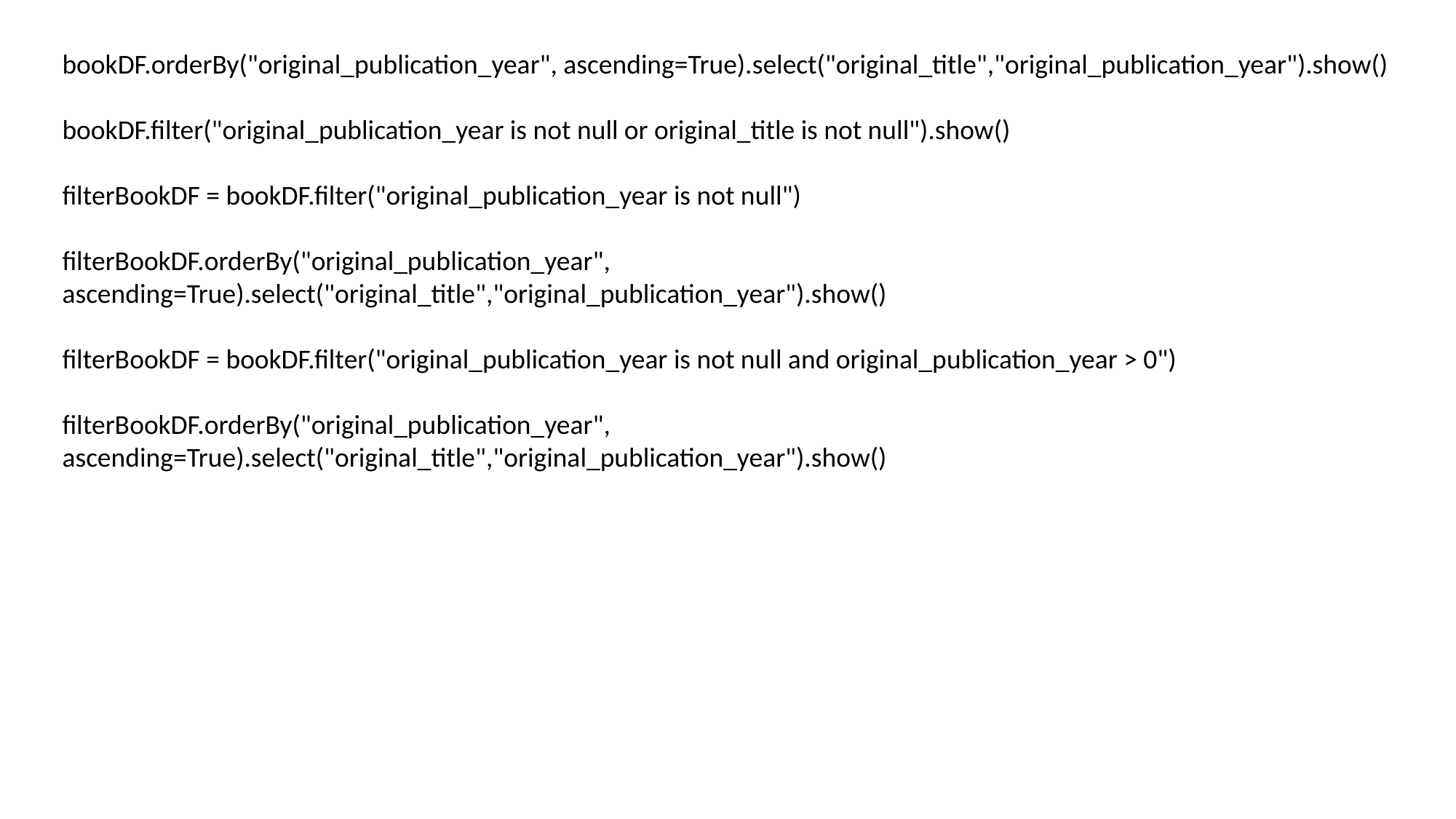

bookDF.orderBy("original_publication_year", ascending=True).select("original_title","original_publication_year").show()

bookDF.filter("original_publication_year is not null or original_title is not null").show()

filterBookDF = bookDF.filter("original_publication_year is not null")

filterBookDF.orderBy("original_publication_year", ascending=True).select("original_title","original_publication_year").show()

filterBookDF = bookDF.filter("original_publication_year is not null and original_publication_year > 0")

filterBookDF.orderBy("original_publication_year", ascending=True).select("original_title","original_publication_year").show()